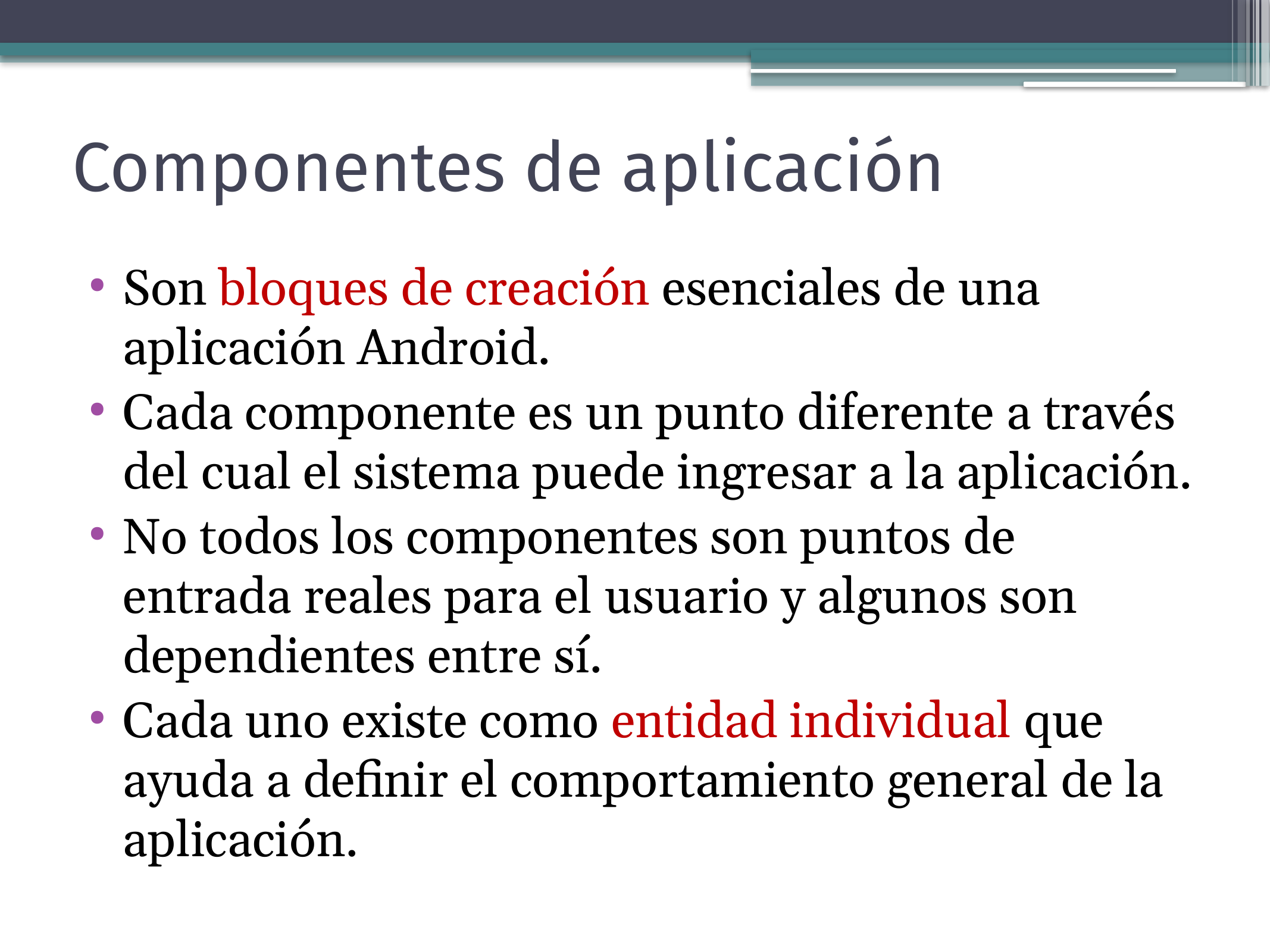

# Componentes de aplicación
Son bloques de creación esenciales de una aplicación Android.
Cada componente es un punto diferente a través del cual el sistema puede ingresar a la aplicación.
No todos los componentes son puntos de entrada reales para el usuario y algunos son dependientes entre sí.
Cada uno existe como entidad individual que ayuda a definir el comportamiento general de la aplicación.
3